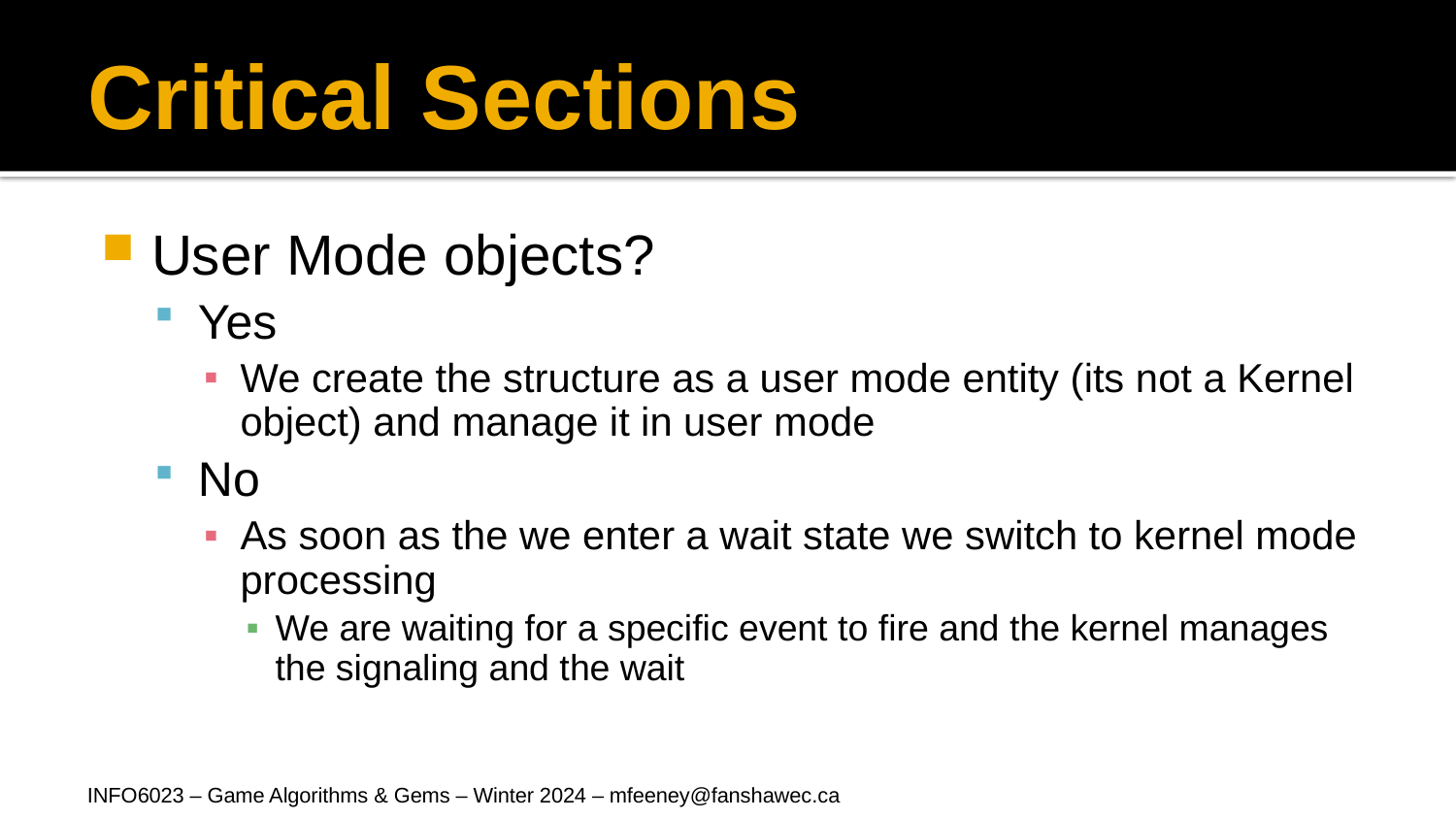

# Critical Sections
User Mode objects?
Yes
We create the structure as a user mode entity (its not a Kernel object) and manage it in user mode
No
As soon as the we enter a wait state we switch to kernel mode processing
We are waiting for a specific event to fire and the kernel manages the signaling and the wait